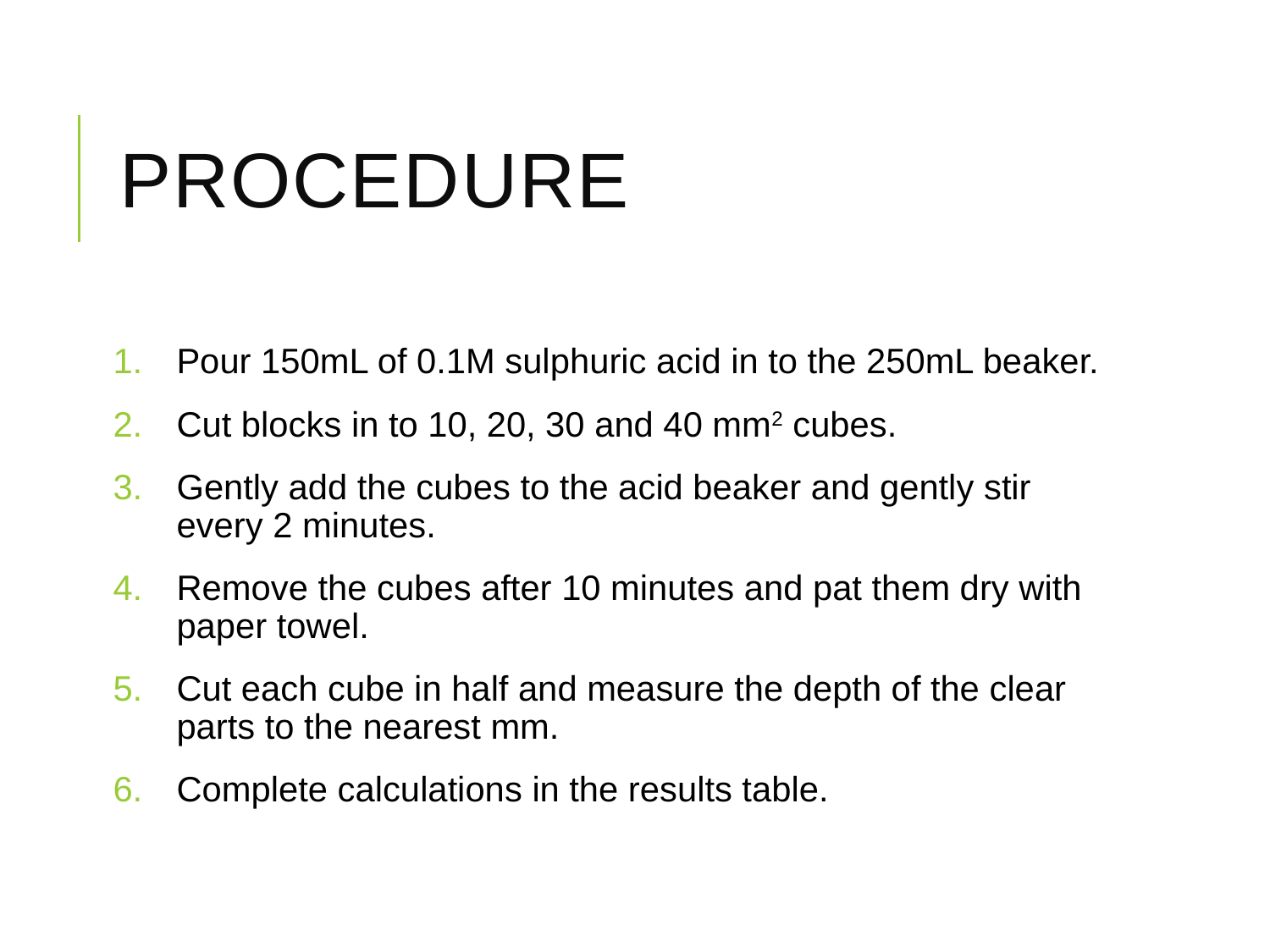

# procedure
Pour 150mL of 0.1M sulphuric acid in to the 250mL beaker.
Cut blocks in to 10, 20, 30 and 40 mm2 cubes.
Gently add the cubes to the acid beaker and gently stir every 2 minutes.
Remove the cubes after 10 minutes and pat them dry with paper towel.
Cut each cube in half and measure the depth of the clear parts to the nearest mm.
Complete calculations in the results table.